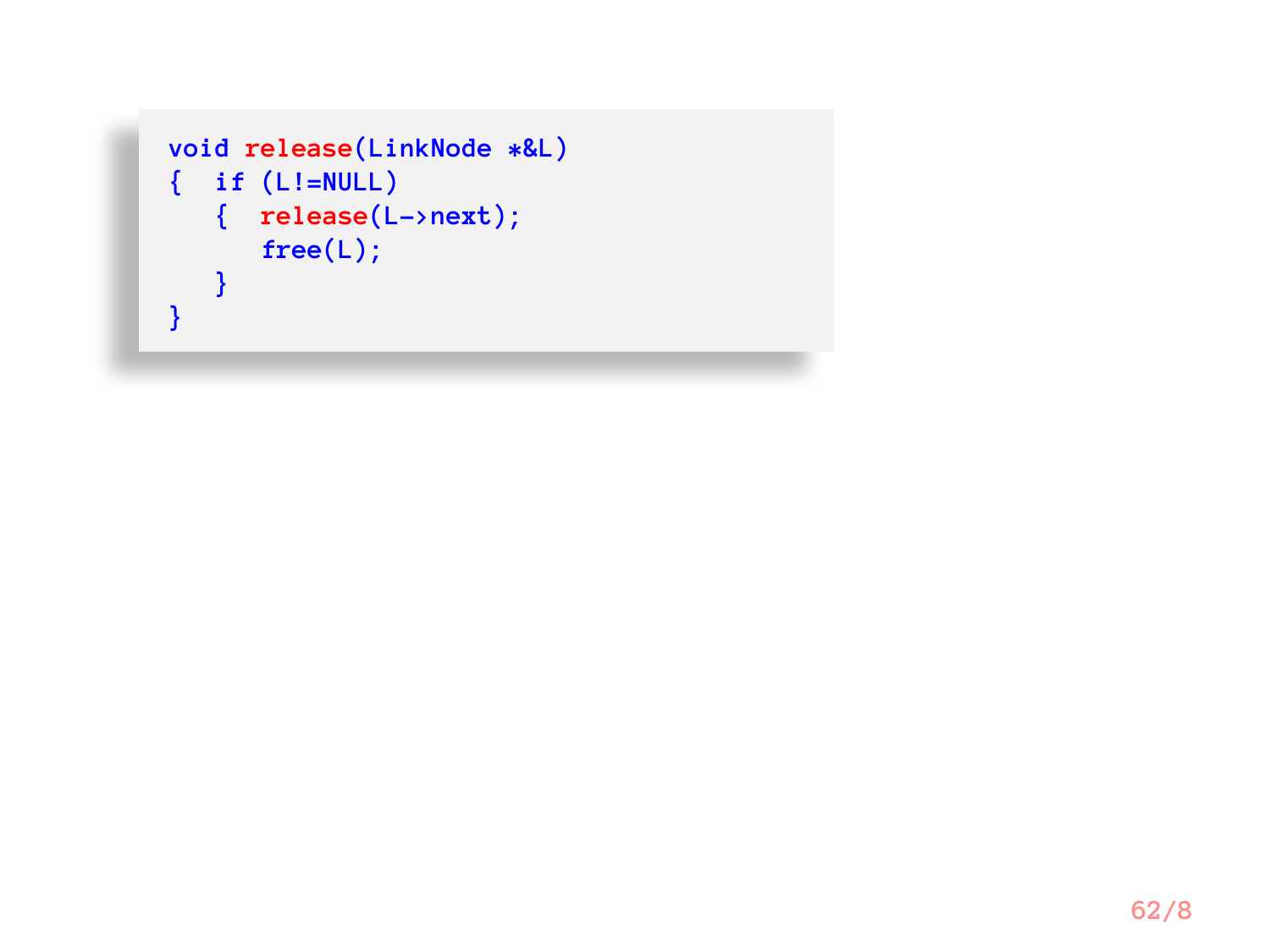

void release(LinkNode *&L)
{  if (L!=NULL)
   {  release(L->next);
      free(L);
   }
}
62/8